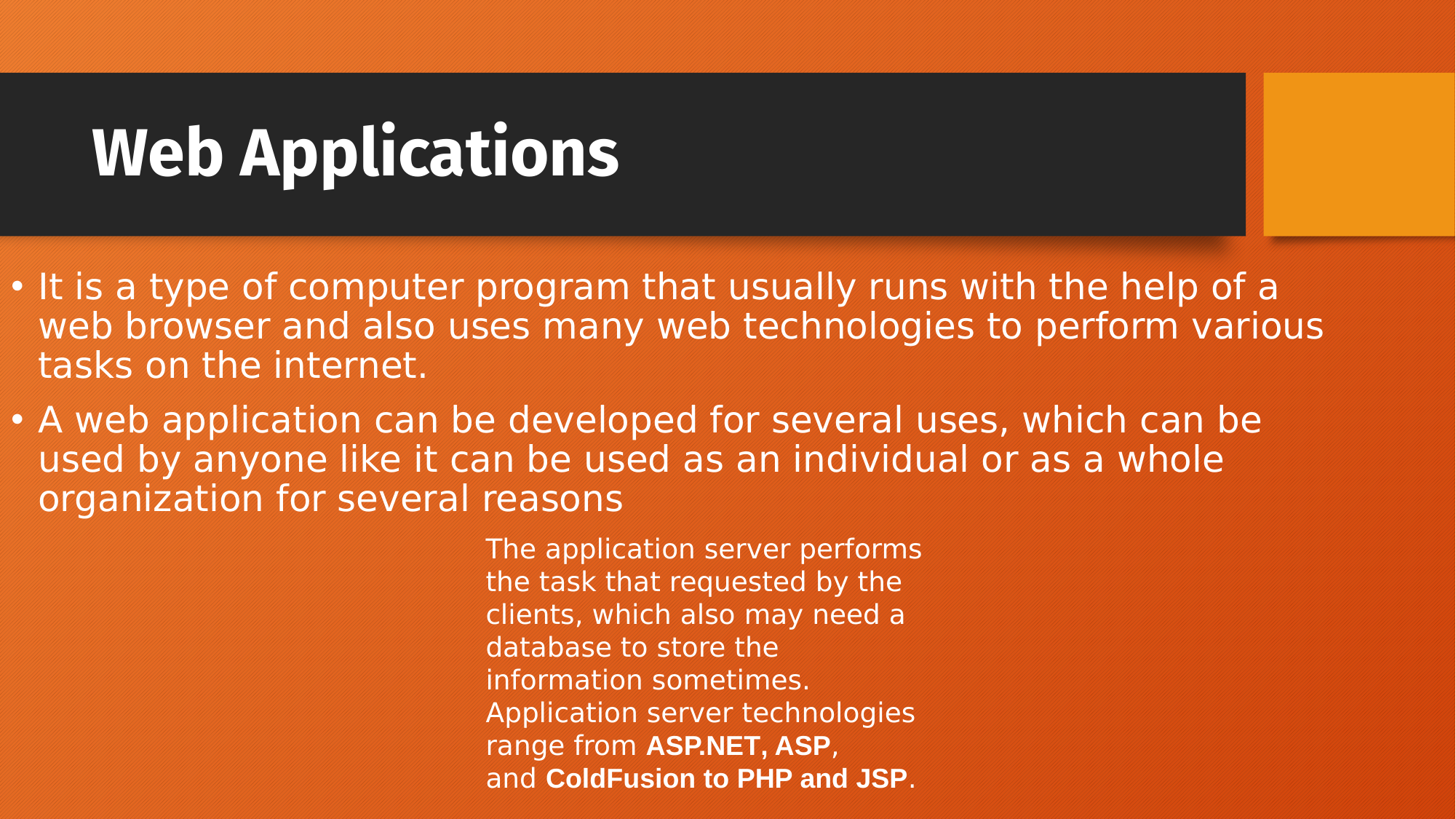

# Web Applications
It is a type of computer program that usually runs with the help of a web browser and also uses many web technologies to perform various tasks on the internet.
A web application can be developed for several uses, which can be used by anyone like it can be used as an individual or as a whole organization for several reasons

The application server performs the task that requested by the clients, which also may need a database to store the information sometimes. Application server technologies range from ASP.NET, ASP, and ColdFusion to PHP and JSP.